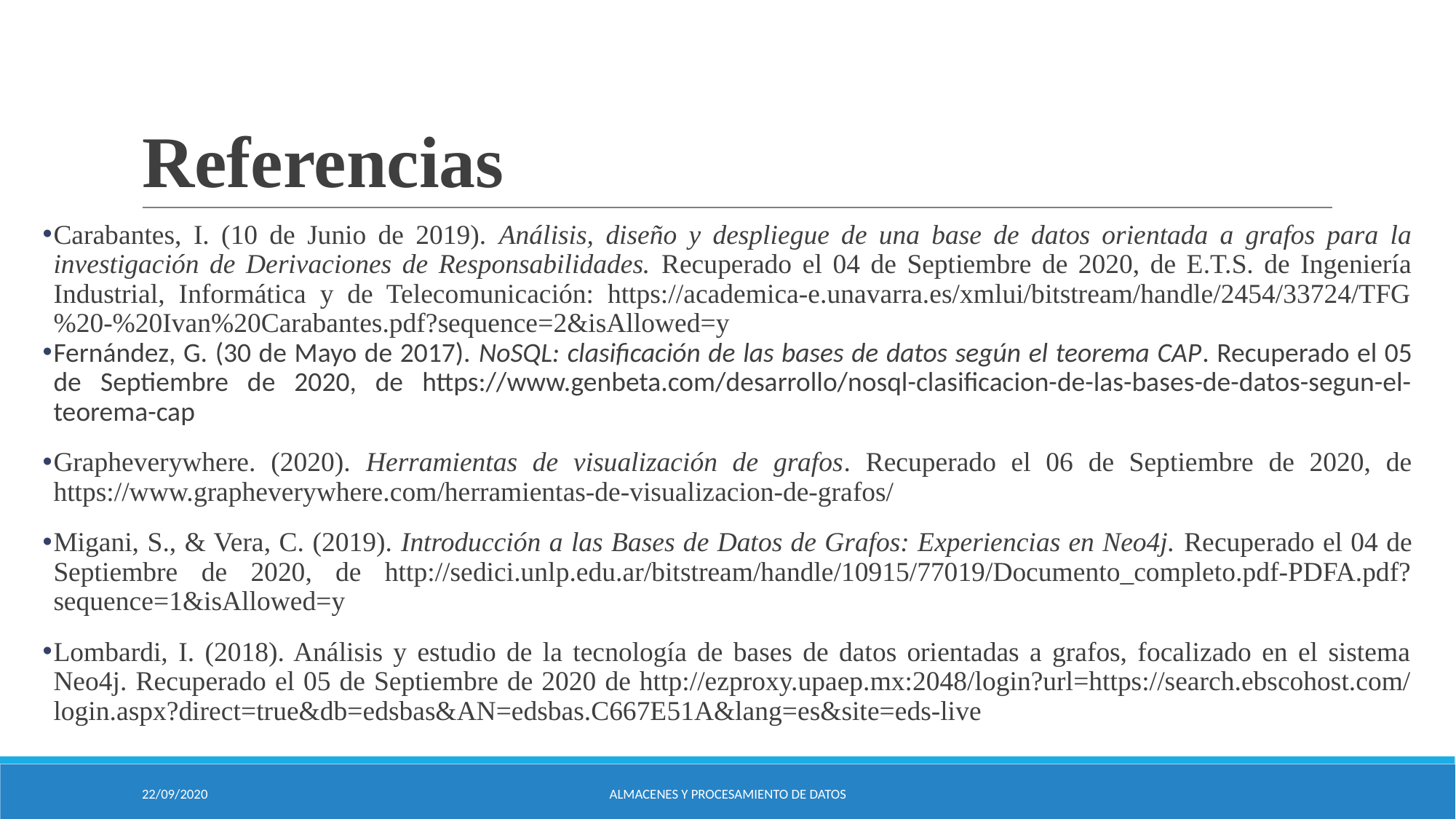

# Referencias
Carabantes, I. (10 de Junio de 2019). Análisis, diseño y despliegue de una base de datos orientada a grafos para la investigación de Derivaciones de Responsabilidades. Recuperado el 04 de Septiembre de 2020, de E.T.S. de Ingeniería Industrial, Informática y de Telecomunicación: https://academica-e.unavarra.es/xmlui/bitstream/handle/2454/33724/TFG%20-%20Ivan%20Carabantes.pdf?sequence=2&isAllowed=y
Fernández, G. (30 de Mayo de 2017). NoSQL: clasificación de las bases de datos según el teorema CAP. Recuperado el 05 de Septiembre de 2020, de https://www.genbeta.com/desarrollo/nosql-clasificacion-de-las-bases-de-datos-segun-el-teorema-cap
Grapheverywhere. (2020). Herramientas de visualización de grafos. Recuperado el 06 de Septiembre de 2020, de https://www.grapheverywhere.com/herramientas-de-visualizacion-de-grafos/
Migani, S., & Vera, C. (2019). Introducción a las Bases de Datos de Grafos: Experiencias en Neo4j. Recuperado el 04 de Septiembre de 2020, de http://sedici.unlp.edu.ar/bitstream/handle/10915/77019/Documento_completo.pdf-PDFA.pdf?sequence=1&isAllowed=y
Lombardi, I. (2018). Análisis y estudio de la tecnología de bases de datos orientadas a grafos, focalizado en el sistema Neo4j. Recuperado el 05 de Septiembre de 2020 de http://ezproxy.upaep.mx:2048/login?url=https://search.ebscohost.com/login.aspx?direct=true&db=edsbas&AN=edsbas.C667E51A&lang=es&site=eds-live
22/09/2020
ALMACENES Y PROCESAMIENTO DE DATOS